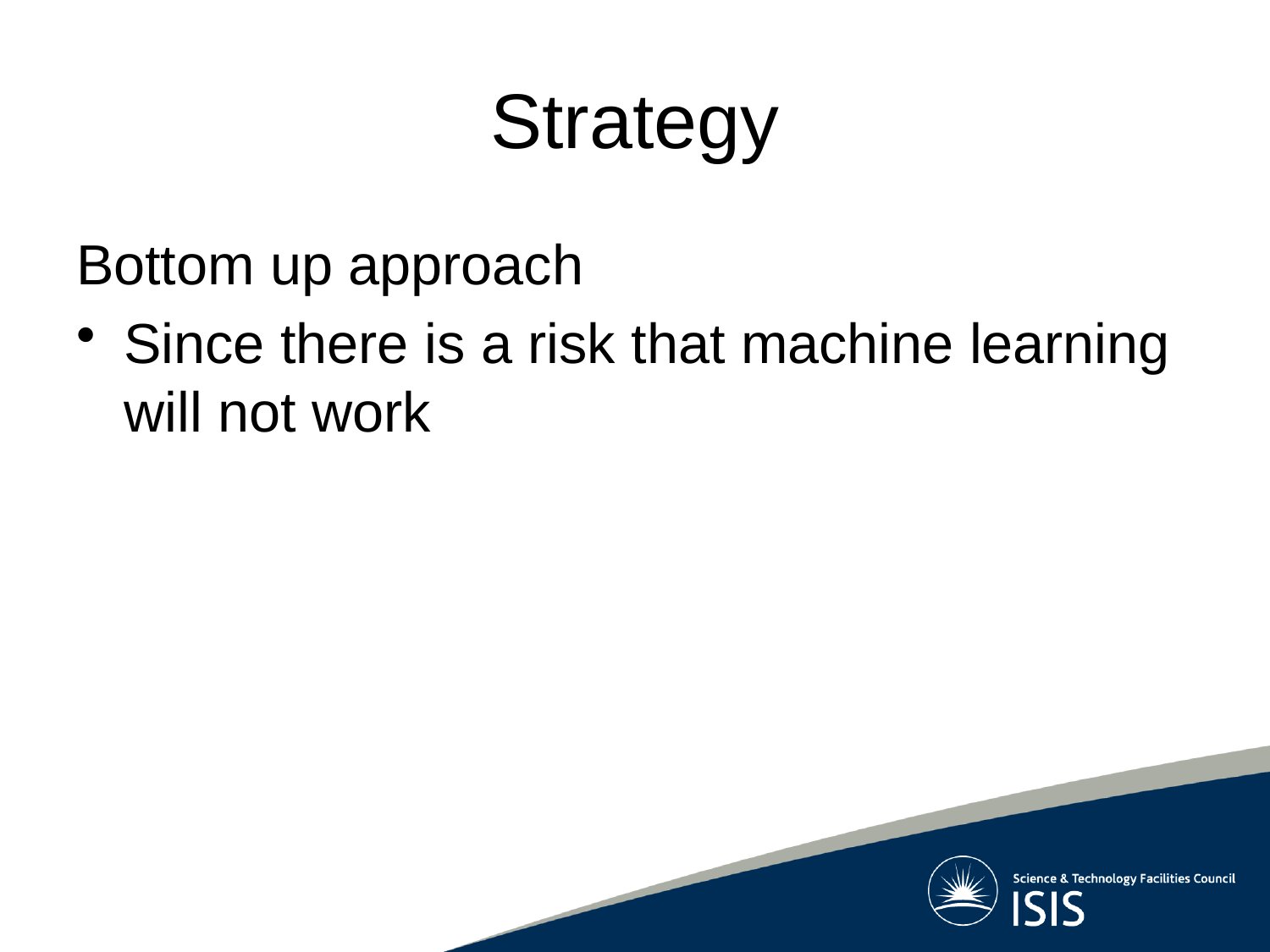

# Strategy
Bottom up approach
Since there is a risk that machine learning will not work